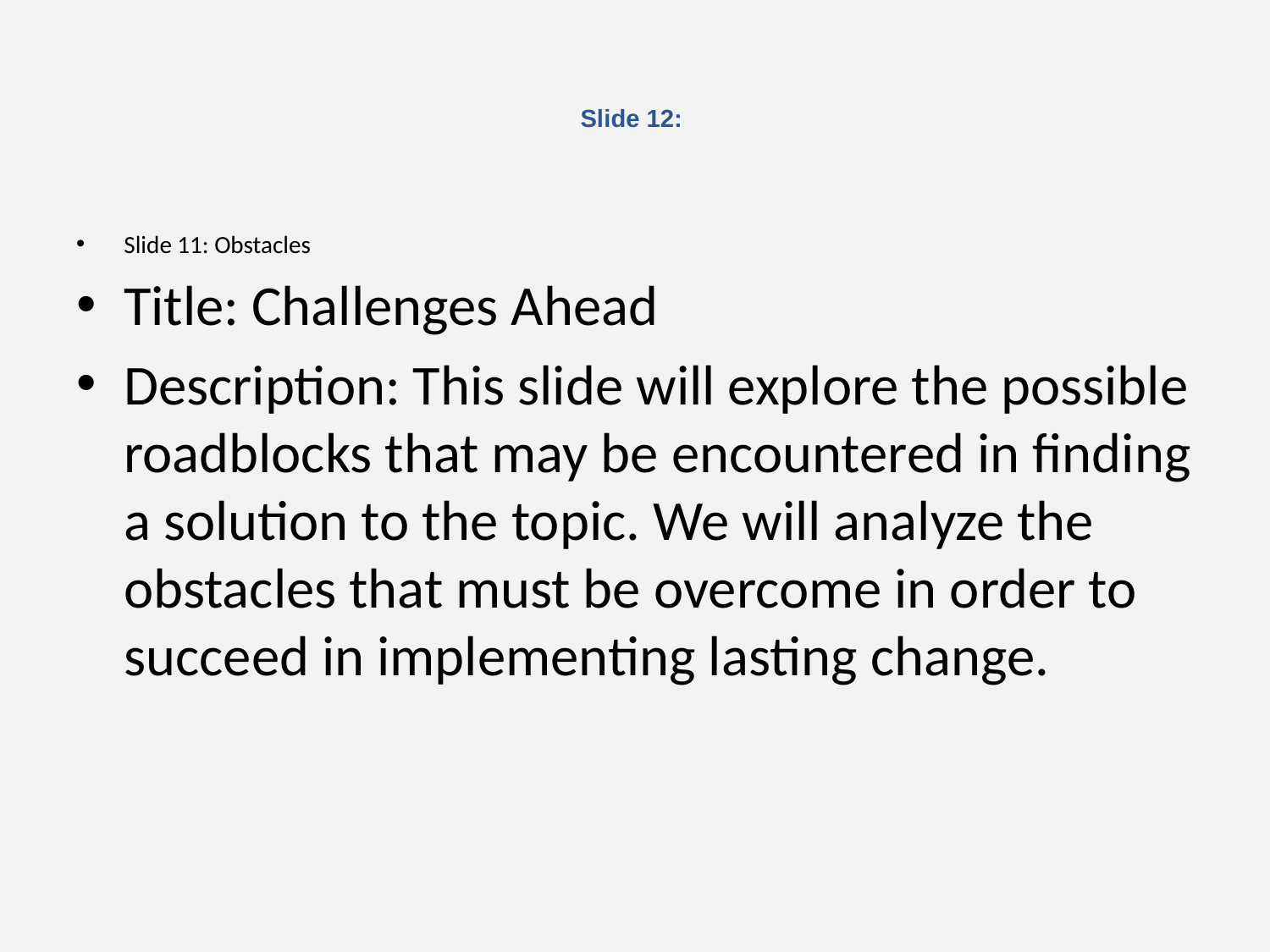

# Slide 12:
Slide 11: Obstacles
Title: Challenges Ahead
Description: This slide will explore the possible roadblocks that may be encountered in finding a solution to the topic. We will analyze the obstacles that must be overcome in order to succeed in implementing lasting change.